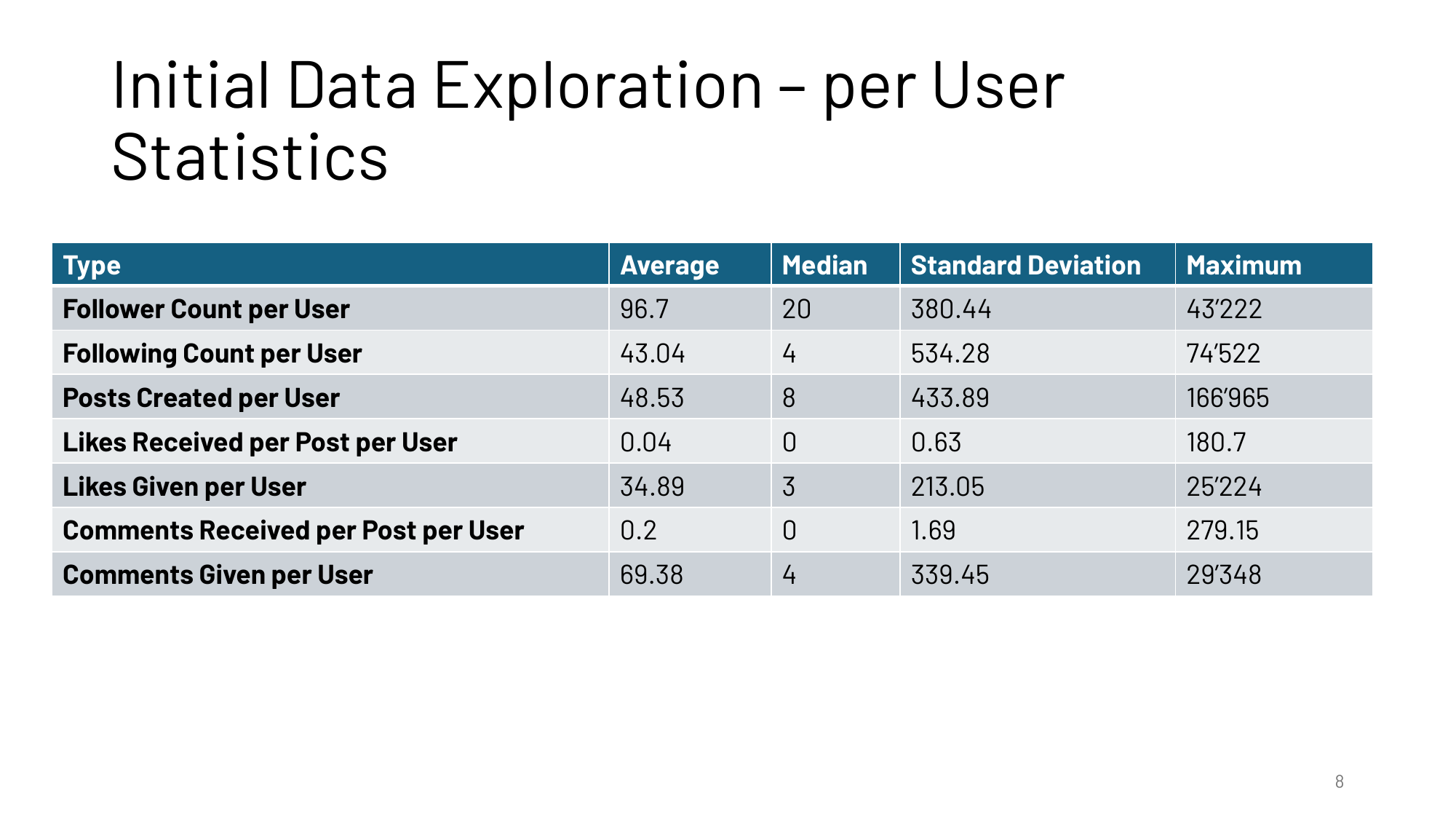

# Initial Data Exploration – per User Statistics
| Type | Average | Median | Standard Deviation | Maximum |
| --- | --- | --- | --- | --- |
| Follower Count per User | 96.7 | 20 | 380.44 | 43’222 |
| Following Count per User | 43.04 | 4 | 534.28 | 74’522 |
| Posts Created per User | 48.53 | 8 | 433.89 | 166’965 |
| Likes Received per Post per User | 0.04 | 0 | 0.63 | 180.7 |
| Likes Given per User | 34.89 | 3 | 213.05 | 25’224 |
| Comments Received per Post per User | 0.2 | 0 | 1.69 | 279.15 |
| Comments Given per User | 69.38 | 4 | 339.45 | 29’348 |
8